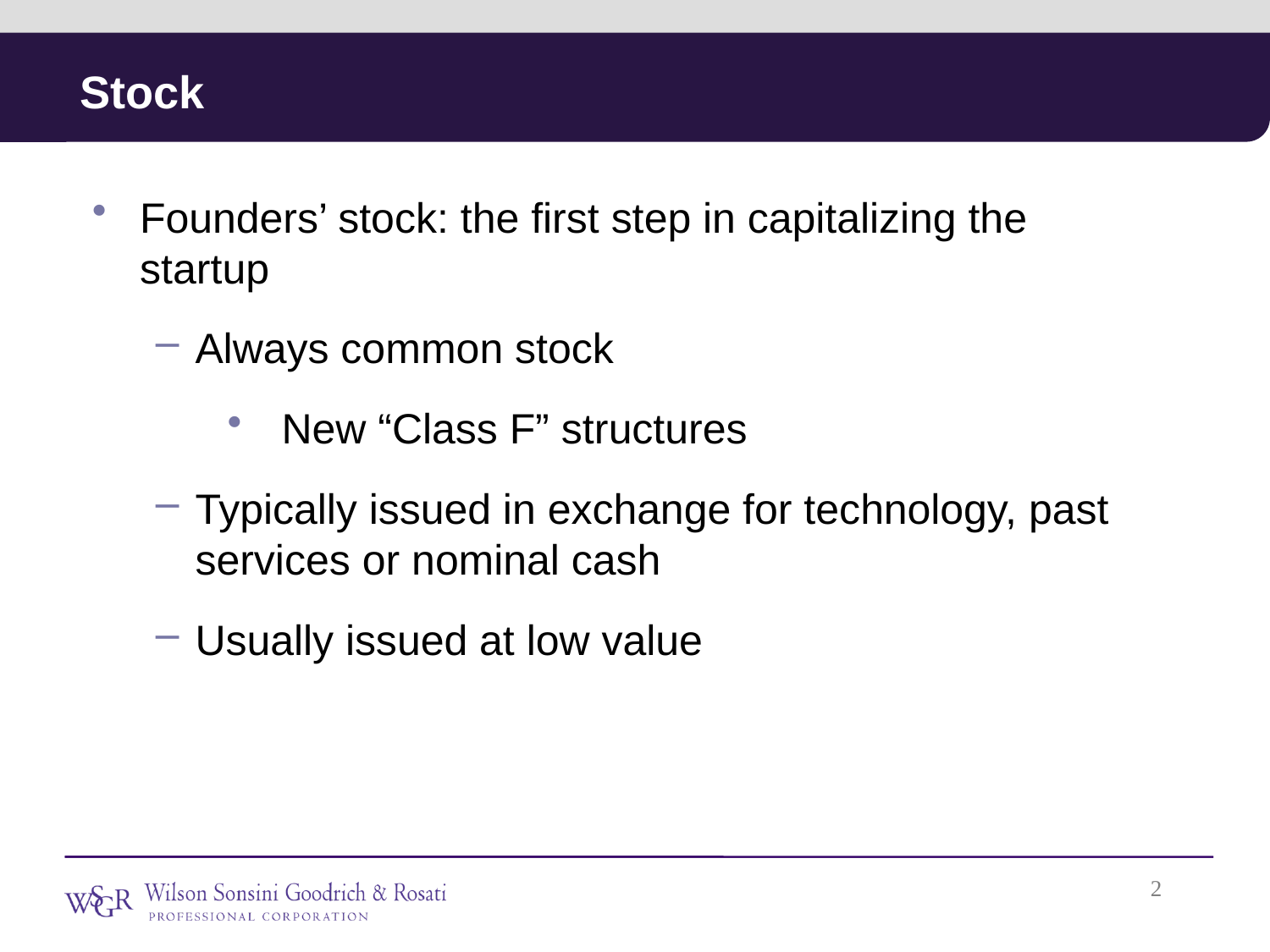

# Stock
Founders’ stock: the first step in capitalizing the startup
Always common stock
New “Class F” structures
Typically issued in exchange for technology, past services or nominal cash
Usually issued at low value
2